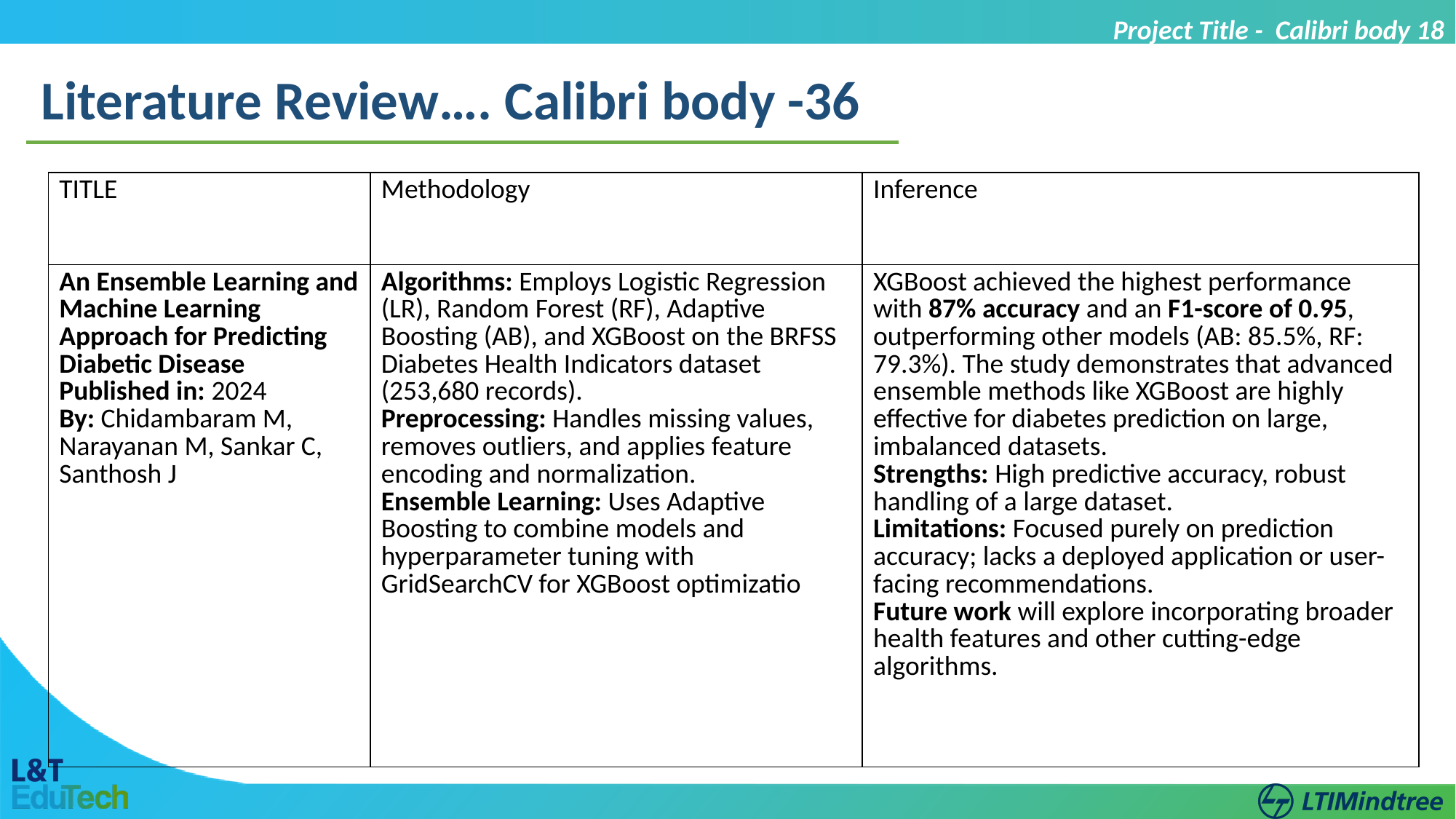

Project Title -  Calibri body 18

Literature Review…. Calibri body -36
| TITLE | Methodology | Inference |
| --- | --- | --- |
| An Ensemble Learning and Machine Learning Approach for Predicting Diabetic Disease Published in: 2024 By: Chidambaram M, Narayanan M, Sankar C, Santhosh J | Algorithms: Employs Logistic Regression (LR), Random Forest (RF), Adaptive Boosting (AB), and XGBoost on the BRFSS Diabetes Health Indicators dataset (253,680 records). Preprocessing: Handles missing values, removes outliers, and applies feature encoding and normalization. Ensemble Learning: Uses Adaptive Boosting to combine models and hyperparameter tuning with GridSearchCV for XGBoost optimizatio | XGBoost achieved the highest performance with 87% accuracy and an F1-score of 0.95, outperforming other models (AB: 85.5%, RF: 79.3%). The study demonstrates that advanced ensemble methods like XGBoost are highly effective for diabetes prediction on large, imbalanced datasets. Strengths: High predictive accuracy, robust handling of a large dataset. Limitations: Focused purely on prediction accuracy; lacks a deployed application or user-facing recommendations. Future work will explore incorporating broader health features and other cutting-edge algorithms. |